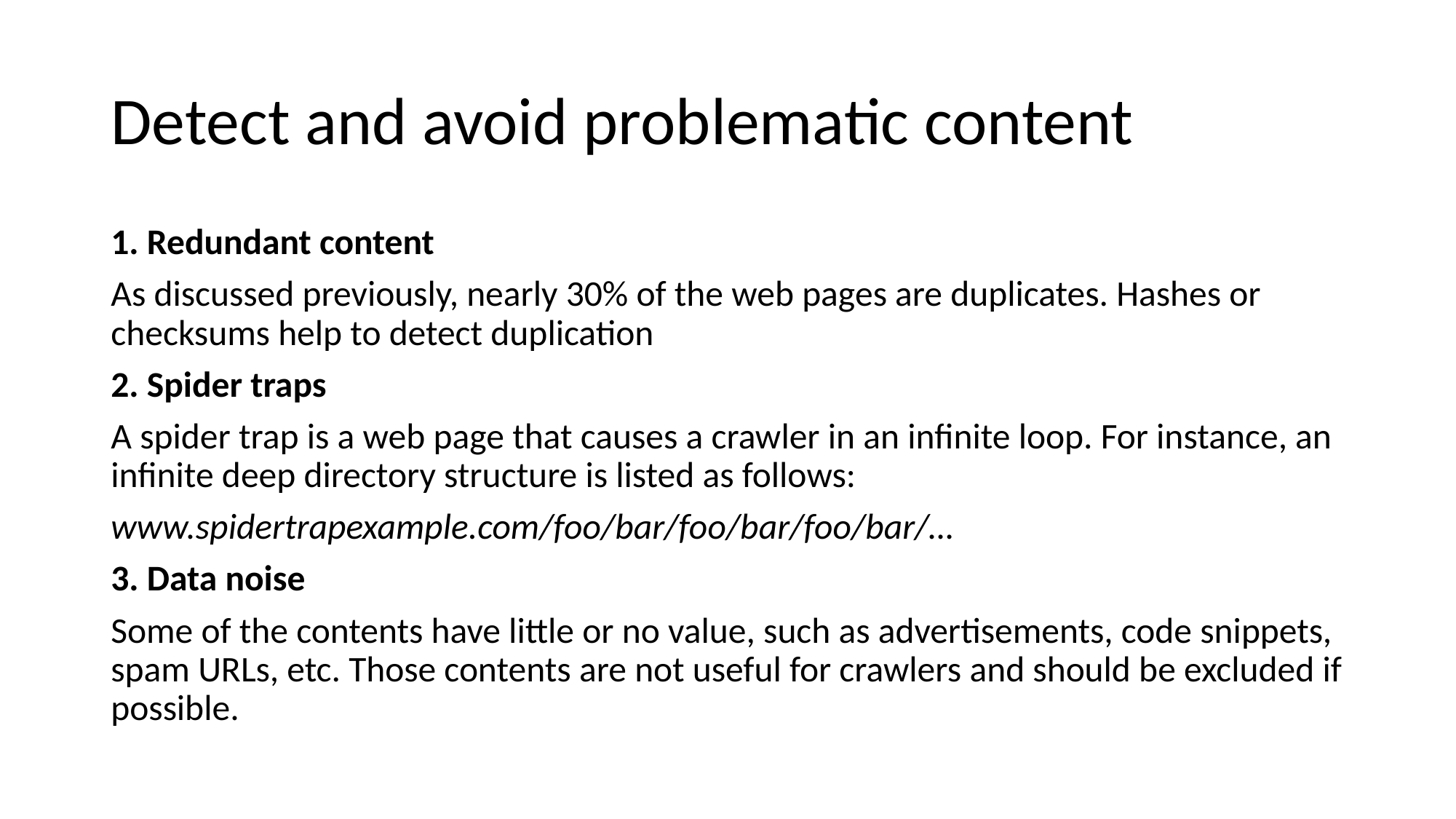

# Detect and avoid problematic content
1. Redundant content
As discussed previously, nearly 30% of the web pages are duplicates. Hashes or checksums help to detect duplication
2. Spider traps
A spider trap is a web page that causes a crawler in an infinite loop. For instance, an infinite deep directory structure is listed as follows:
www.spidertrapexample.com/foo/bar/foo/bar/foo/bar/…
3. Data noise
Some of the contents have little or no value, such as advertisements, code snippets, spam URLs, etc. Those contents are not useful for crawlers and should be excluded if possible.